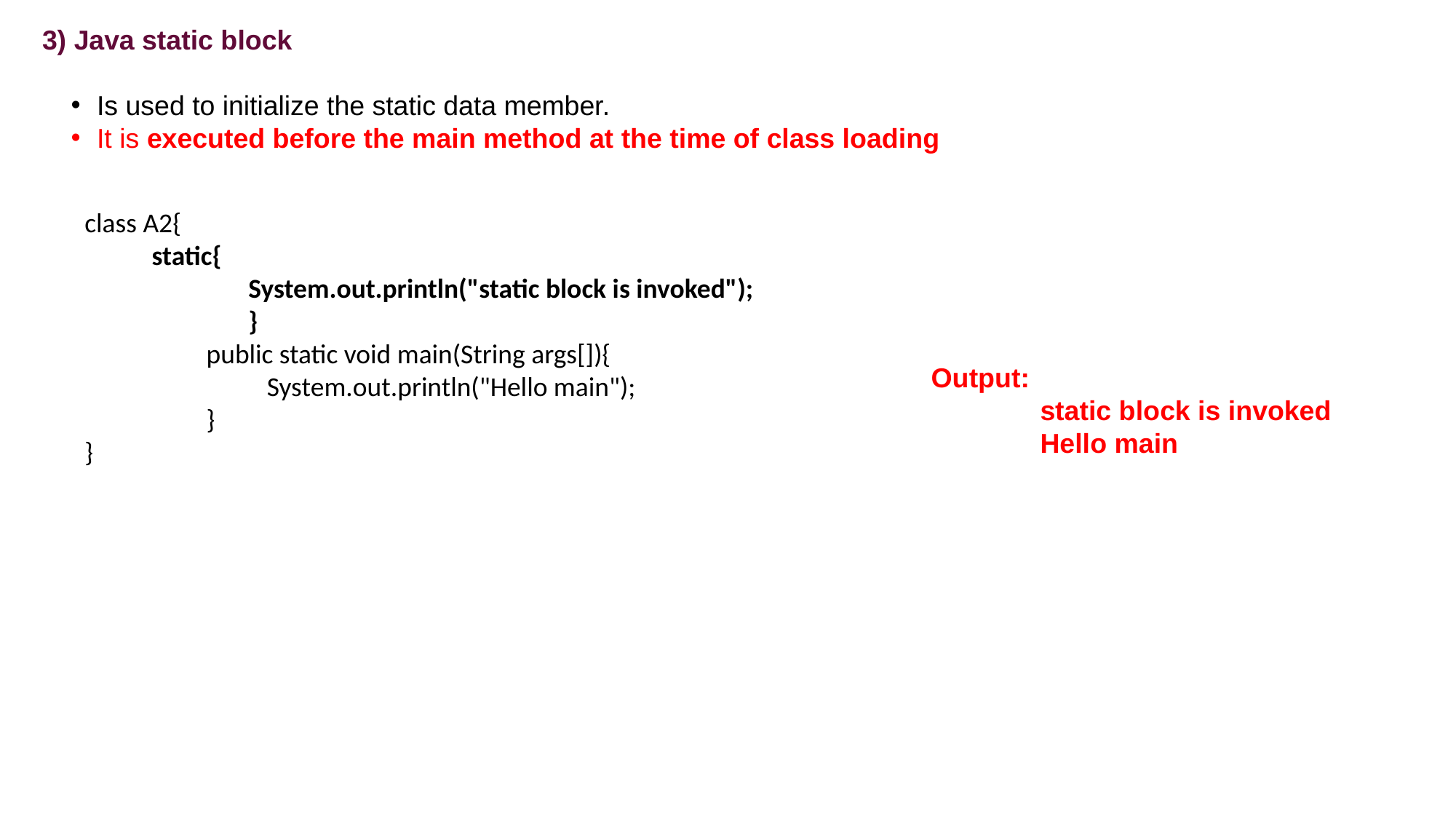

3) Java static block

Is used to initialize the static data member.
It is executed before the main method at the time of class loading
class A2{
  static{
	System.out.println("static block is invoked");
	}
  public static void main(String args[]){
   System.out.println("Hello main");
  }
}
Output:
	static block is invoked
	Hello main